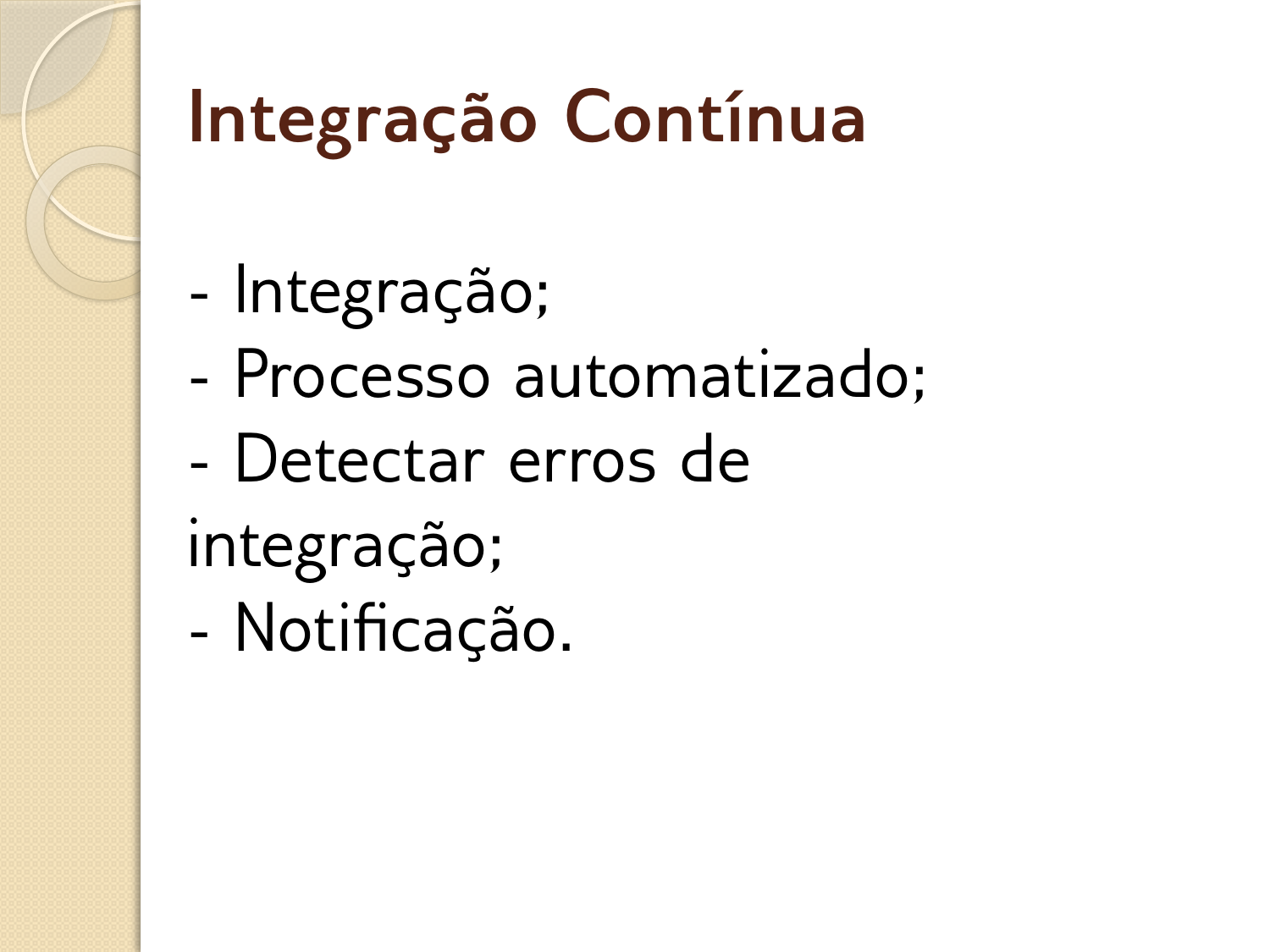

# Integração Contínua
- Integração;
- Processo automatizado;
- Detectar erros de integração;
- Notificação.